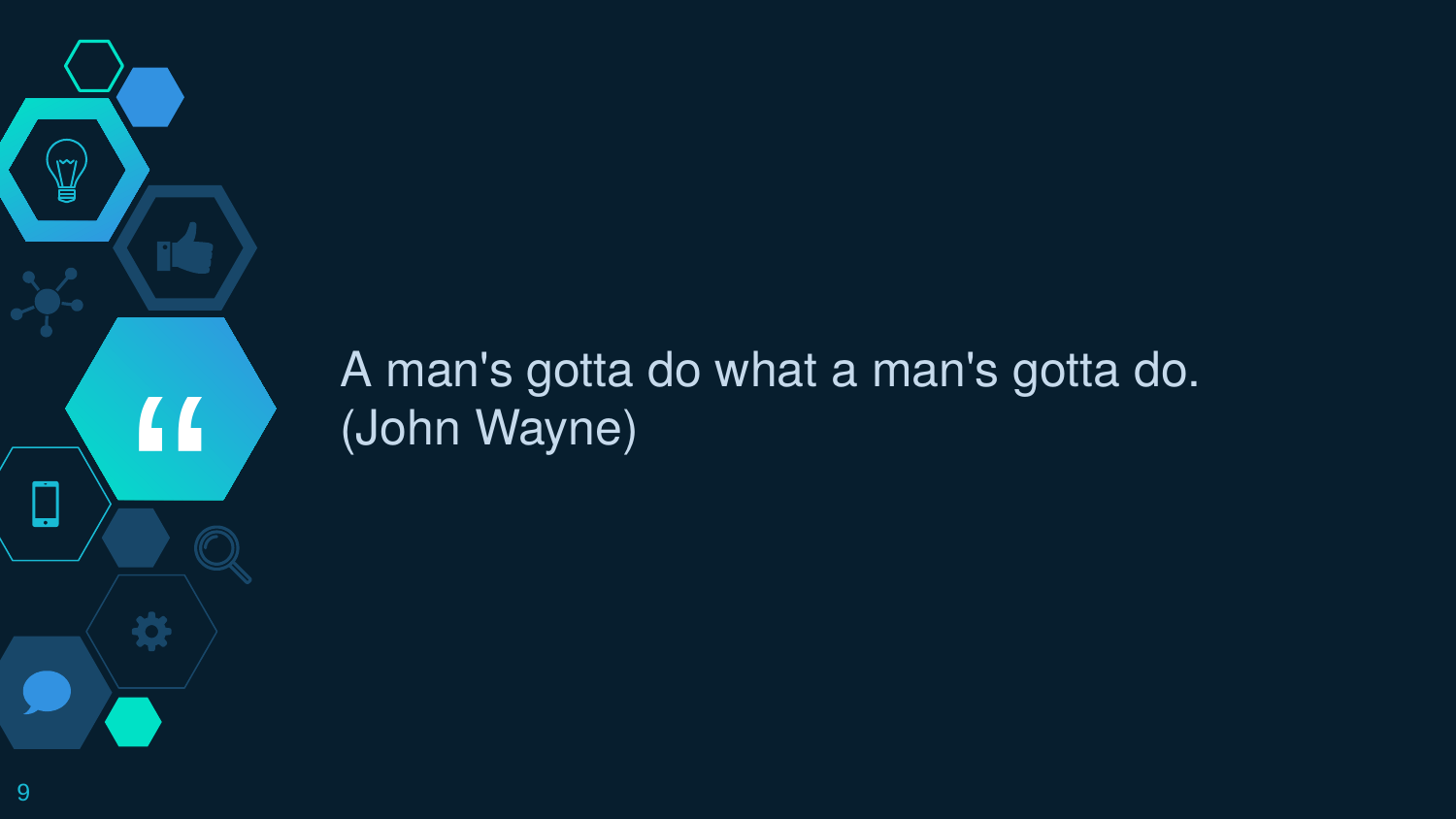

A man's gotta do what a man's gotta do. (John Wayne)
9